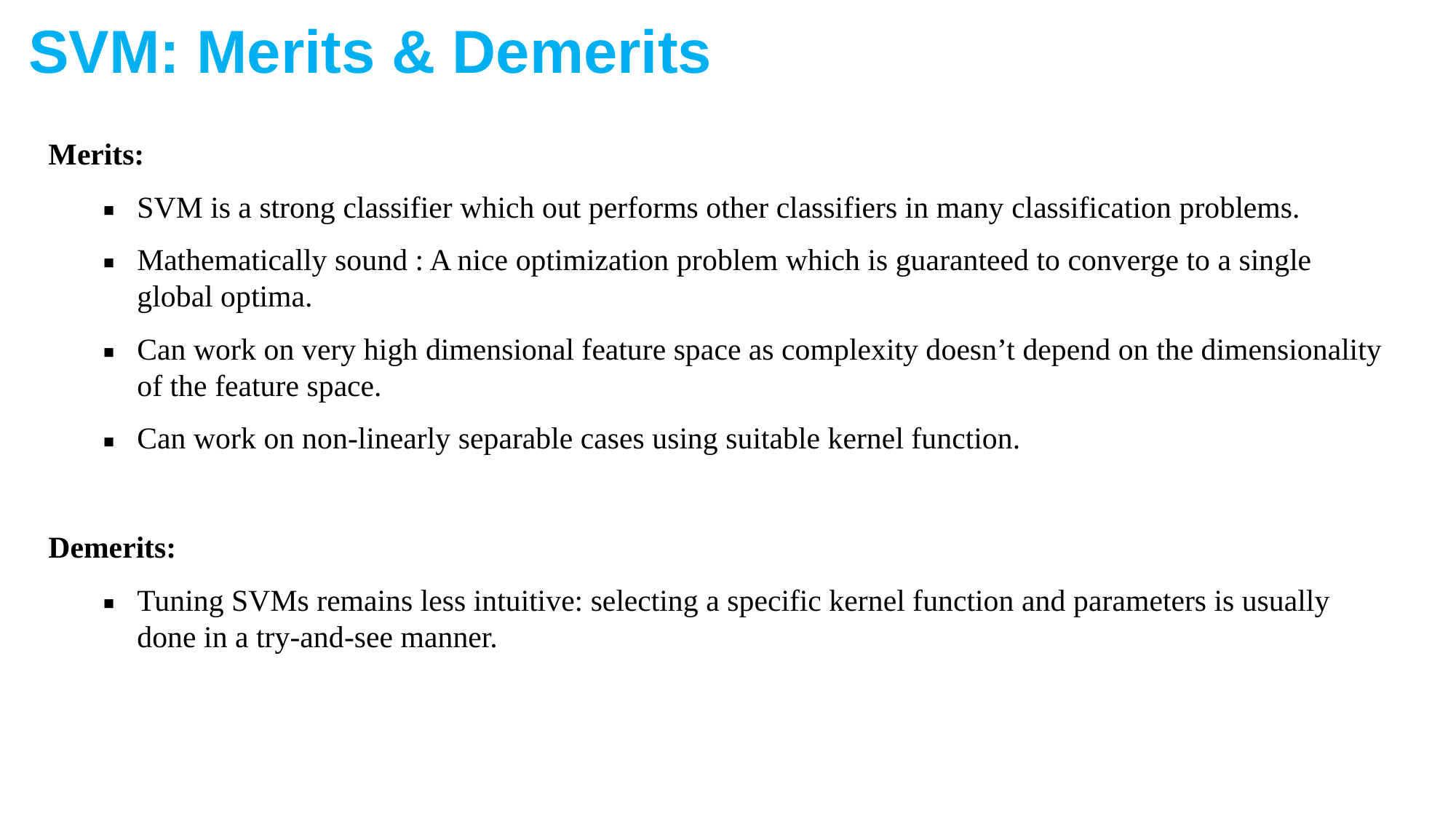

SVM: Merits & Demerits
Merits:

SVM is a strong classifier which out performs other classifiers in many classification problems.

Mathematically sound : A nice optimization problem which is guaranteed to converge to a single global optima.

Can work on very high dimensional feature space as complexity doesn’t depend on the dimensionality of the feature space.

Can work on non-linearly separable cases using suitable kernel function.
Demerits:

Tuning SVMs remains less intuitive: selecting a specific kernel function and parameters is usually done in a try-and-see manner.